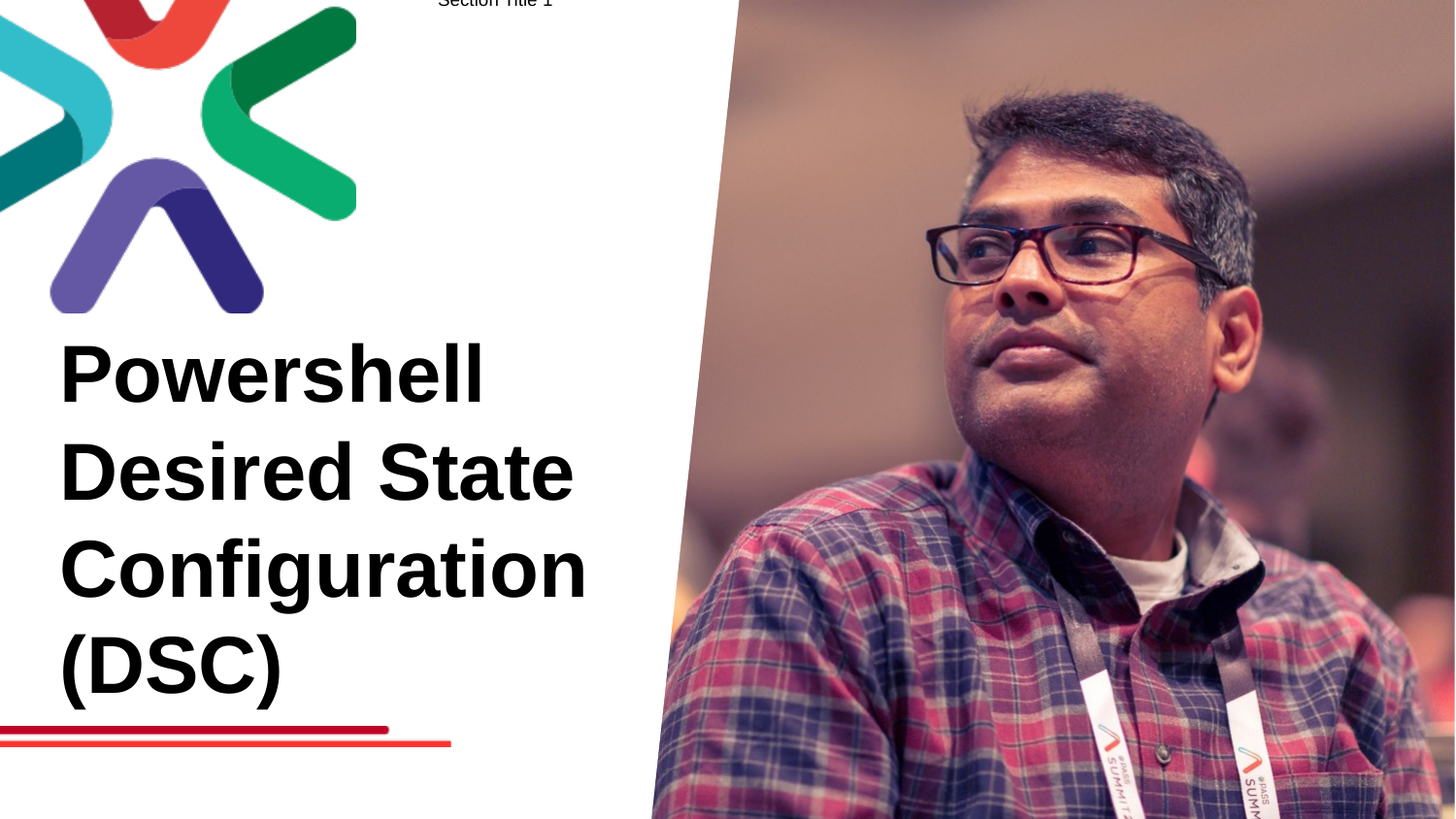

Section Title 1
Powershell Desired State Configuration (DSC)